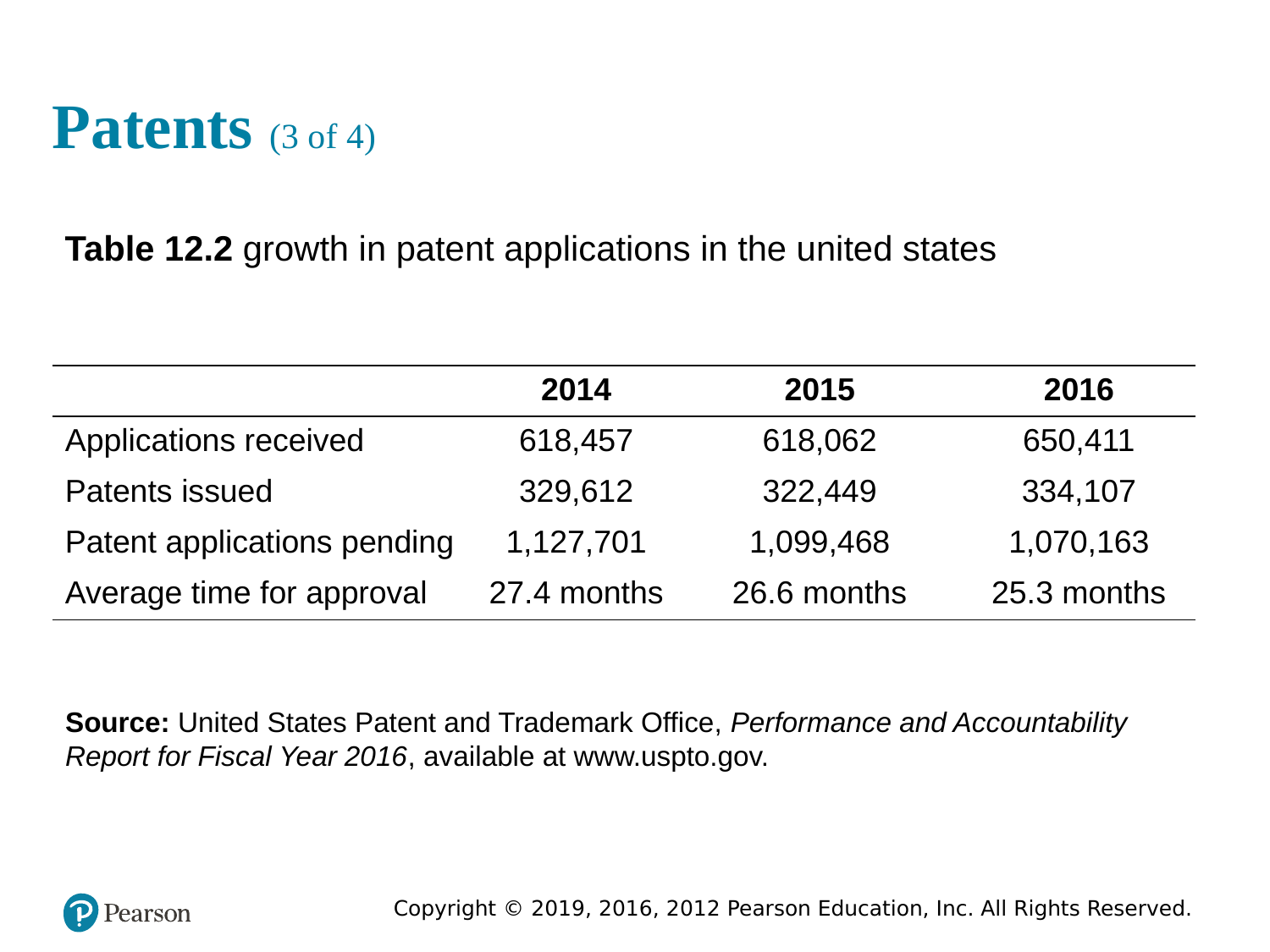

# Patents (3 of 4)
Table 12.2 growth in patent applications in the united states
| Blank | 2014 | 2015 | 2016 |
| --- | --- | --- | --- |
| Applications received | 618,457 | 618,062 | 650,411 |
| Patents issued | 329,612 | 322,449 | 334,107 |
| Patent applications pending | 1,127,701 | 1,099,468 | 1,070,163 |
| Average time for approval | 27.4 months | 26.6 months | 25.3 months |
Source: United States Patent and Trademark Office, Performance and Accountability Report for Fiscal Year 2016, available at www.uspto.gov.